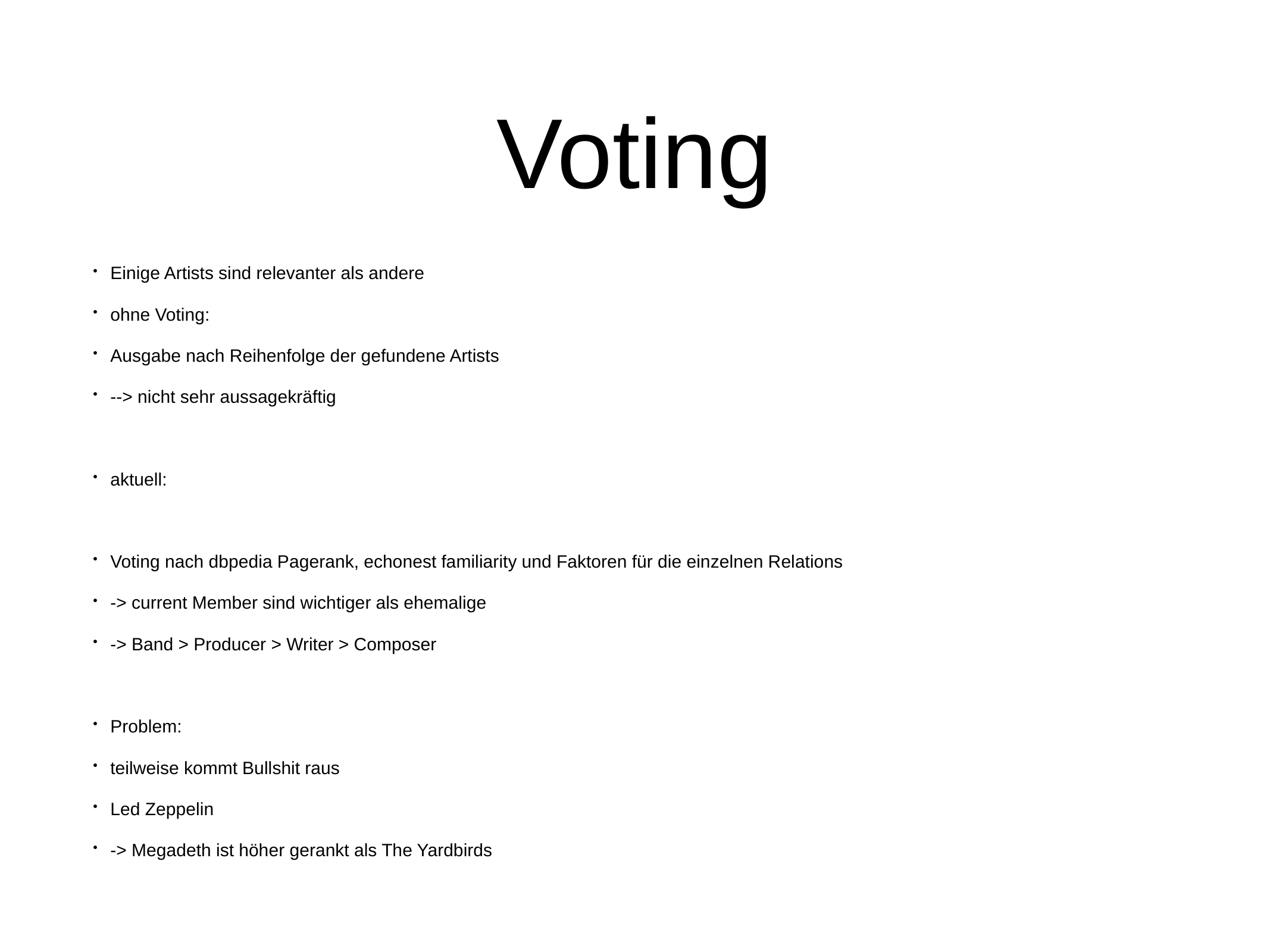

# Voting
Einige Artists sind relevanter als andere
ohne Voting:
Ausgabe nach Reihenfolge der gefundene Artists
--> nicht sehr aussagekräftig

aktuell:

Voting nach dbpedia Pagerank, echonest familiarity und Faktoren für die einzelnen Relations
-> current Member sind wichtiger als ehemalige
-> Band > Producer > Writer > Composer

Problem:
teilweise kommt Bullshit raus
Led Zeppelin
-> Megadeth ist höher gerankt als The Yardbirds